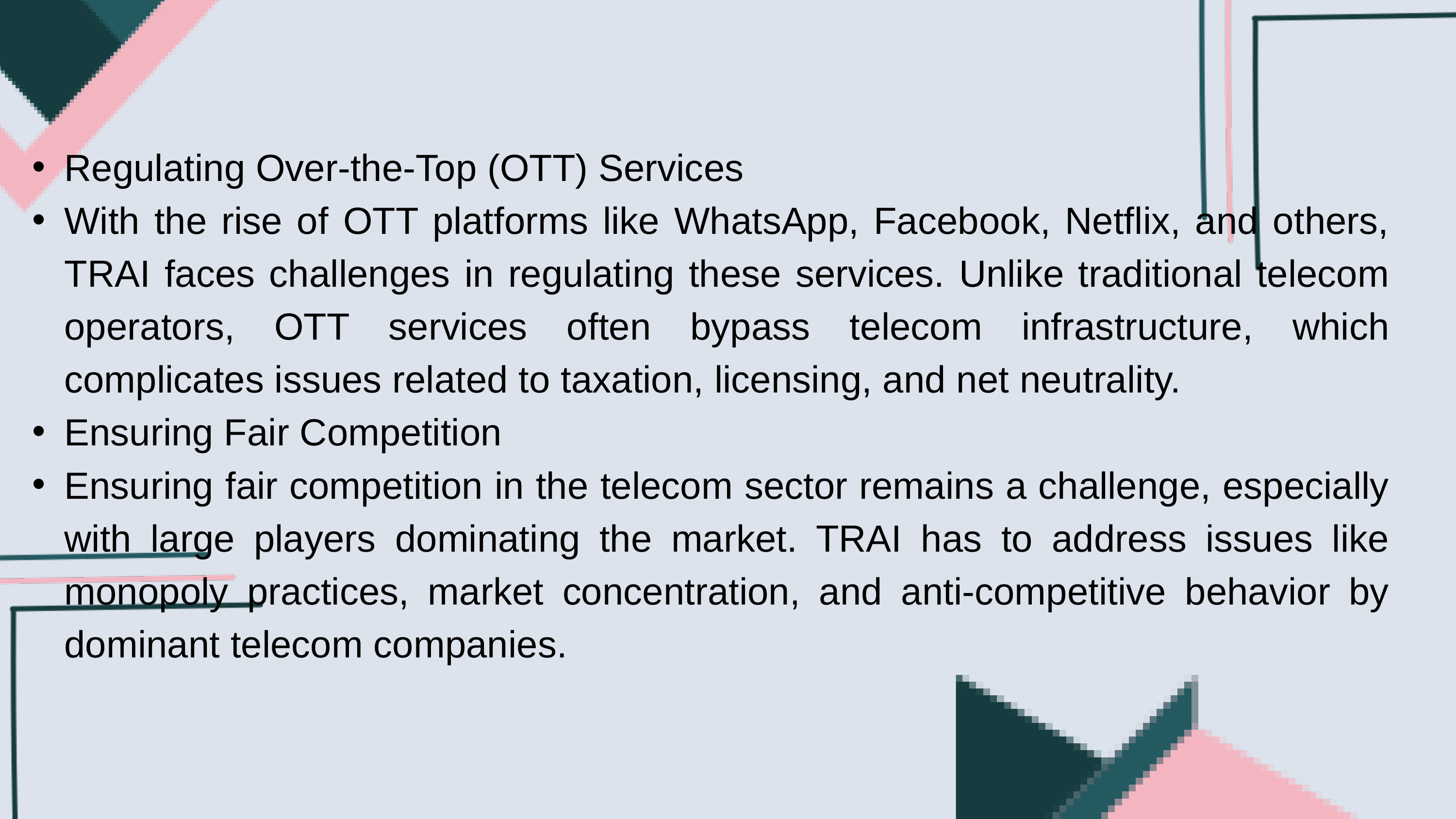

Regulating Over-the-Top (OTT) Services
With the rise of OTT platforms like WhatsApp, Facebook, Netflix, and others, TRAI faces challenges in regulating these services. Unlike traditional telecom operators, OTT services often bypass telecom infrastructure, which complicates issues related to taxation, licensing, and net neutrality.
Ensuring Fair Competition
Ensuring fair competition in the telecom sector remains a challenge, especially with large players dominating the market. TRAI has to address issues like monopoly practices, market concentration, and anti-competitive behavior by dominant telecom companies.